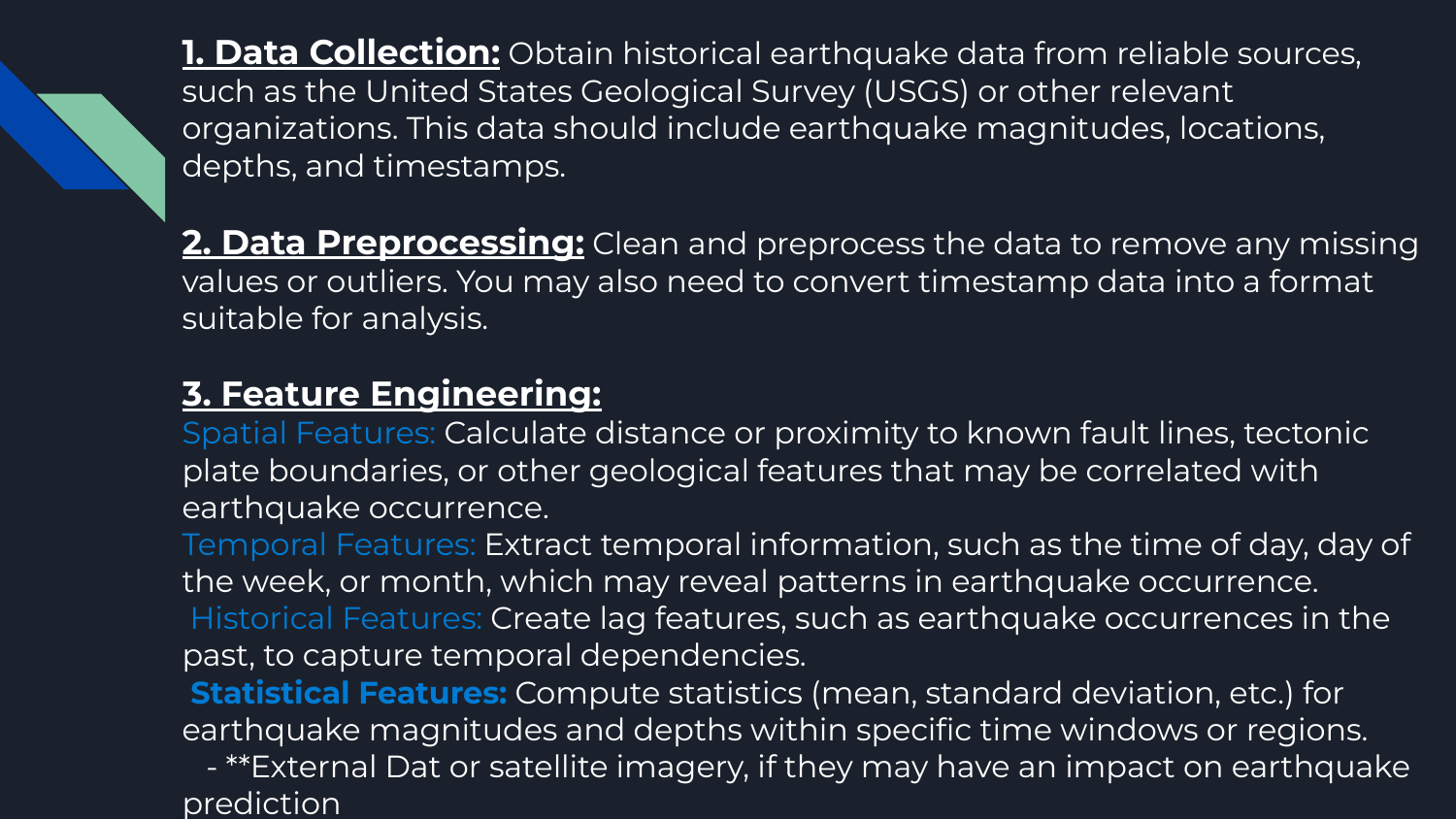

# 1. Data Collection: Obtain historical earthquake data from reliable sources, such as the United States Geological Survey (USGS) or other relevant organizations. This data should include earthquake magnitudes, locations, depths, and timestamps. 2. Data Preprocessing: Clean and preprocess the data to remove any missing values or outliers. You may also need to convert timestamp data into a format suitable for analysis. 3. Feature Engineering: Spatial Features: Calculate distance or proximity to known fault lines, tectonic plate boundaries, or other geological features that may be correlated with earthquake occurrence. Temporal Features: Extract temporal information, such as the time of day, day of the week, or month, which may reveal patterns in earthquake occurrence. Historical Features: Create lag features, such as earthquake occurrences in the past, to capture temporal dependencies. Statistical Features: Compute statistics (mean, standard deviation, etc.) for earthquake magnitudes and depths within specific time windows or regions. - **External Dat or satellite imagery, if they may have an impact on earthquake prediction